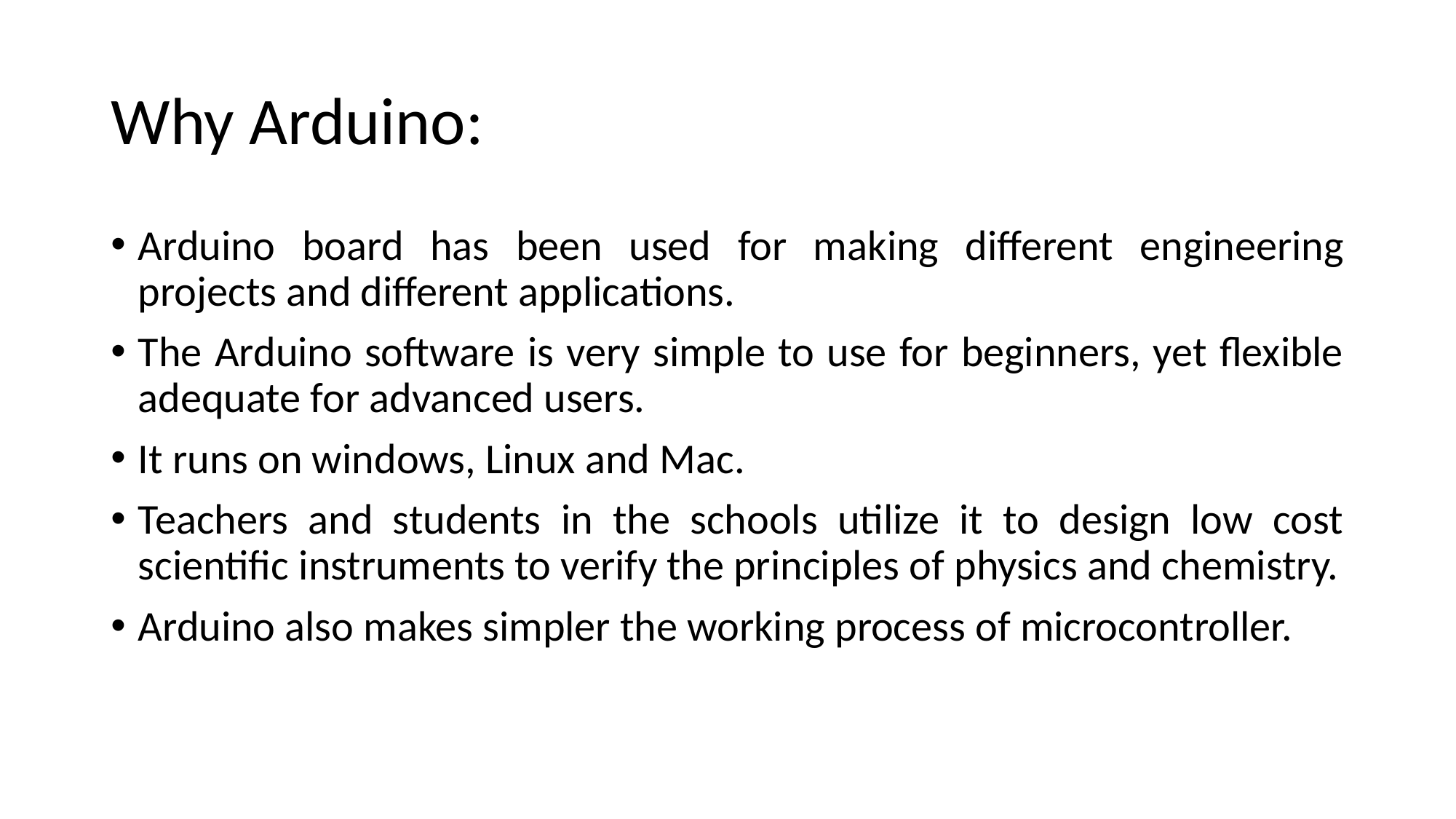

# Why Arduino:
Arduino board has been used for making different engineering projects and different applications.
The Arduino software is very simple to use for beginners, yet flexible adequate for advanced users.
It runs on windows, Linux and Mac.
Teachers and students in the schools utilize it to design low cost scientific instruments to verify the principles of physics and chemistry.
Arduino also makes simpler the working process of microcontroller.